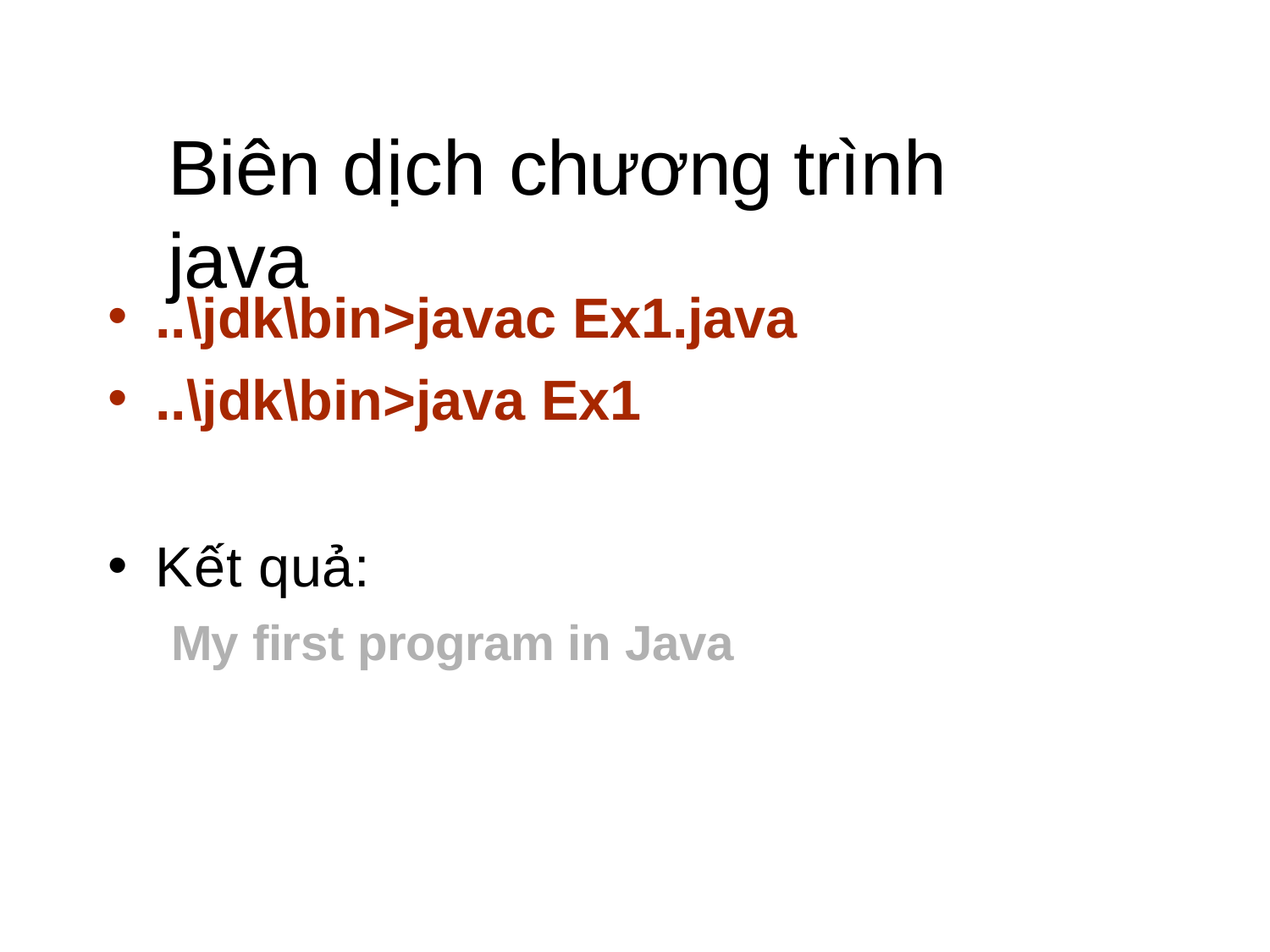

# Biên dịch chương trình java
..\jdk\bin>javac Ex1.java
..\jdk\bin>java Ex1

Kết quả:
My first program in Java